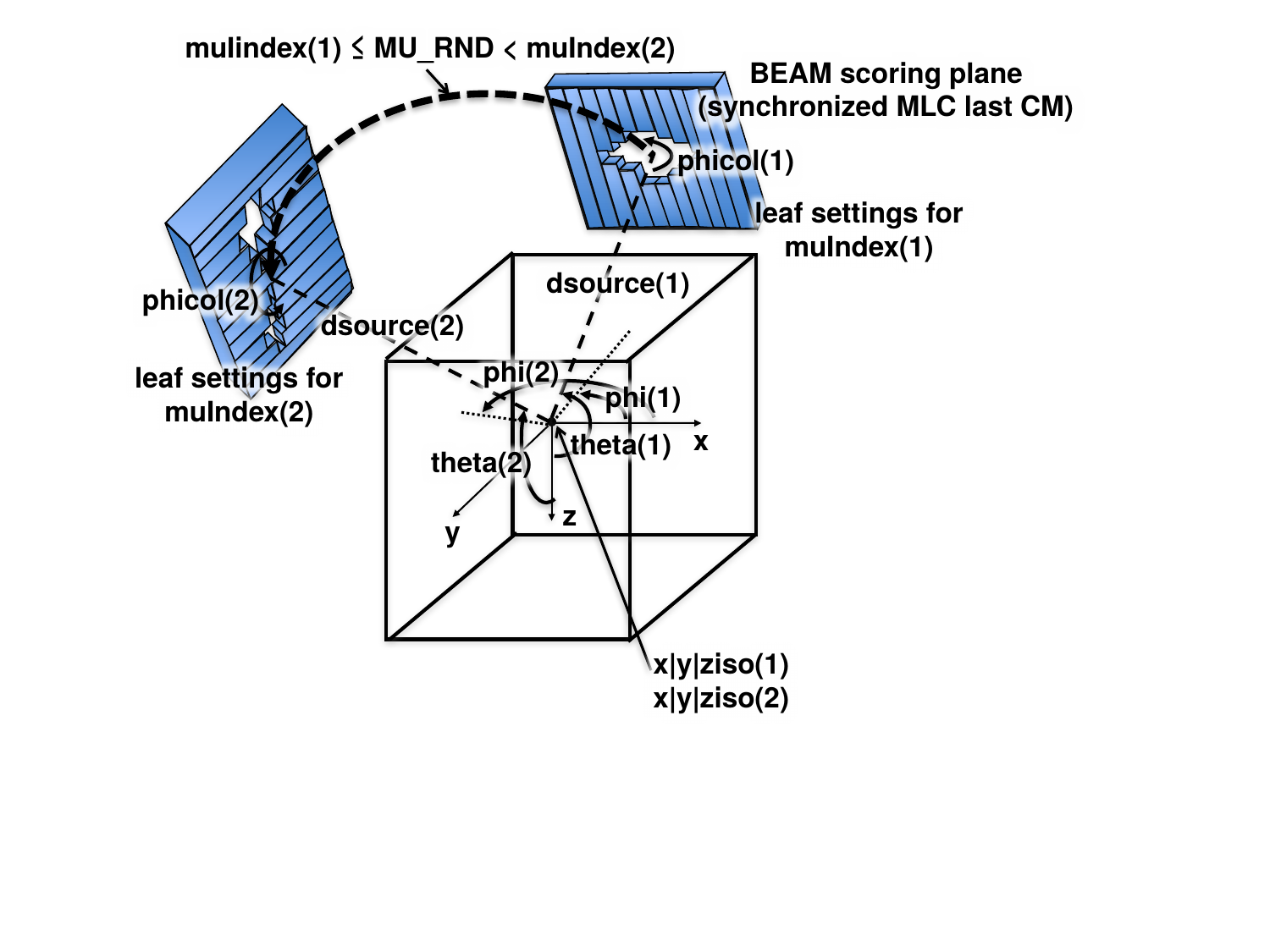

muIindex(1) ≤ MU_RND < muIndex(2)
BEAM scoring plane
(synchronized MLC last CM)

phicol(1)
leaf settings for
muIndex(1)

dsource(1)
phicol(2)
dsource(2)
phi(2)
leaf settings for
muIndex(2)

phi(1)

x

theta(1)
theta(2)
z
y
x|y|ziso(1)
x|y|ziso(2)